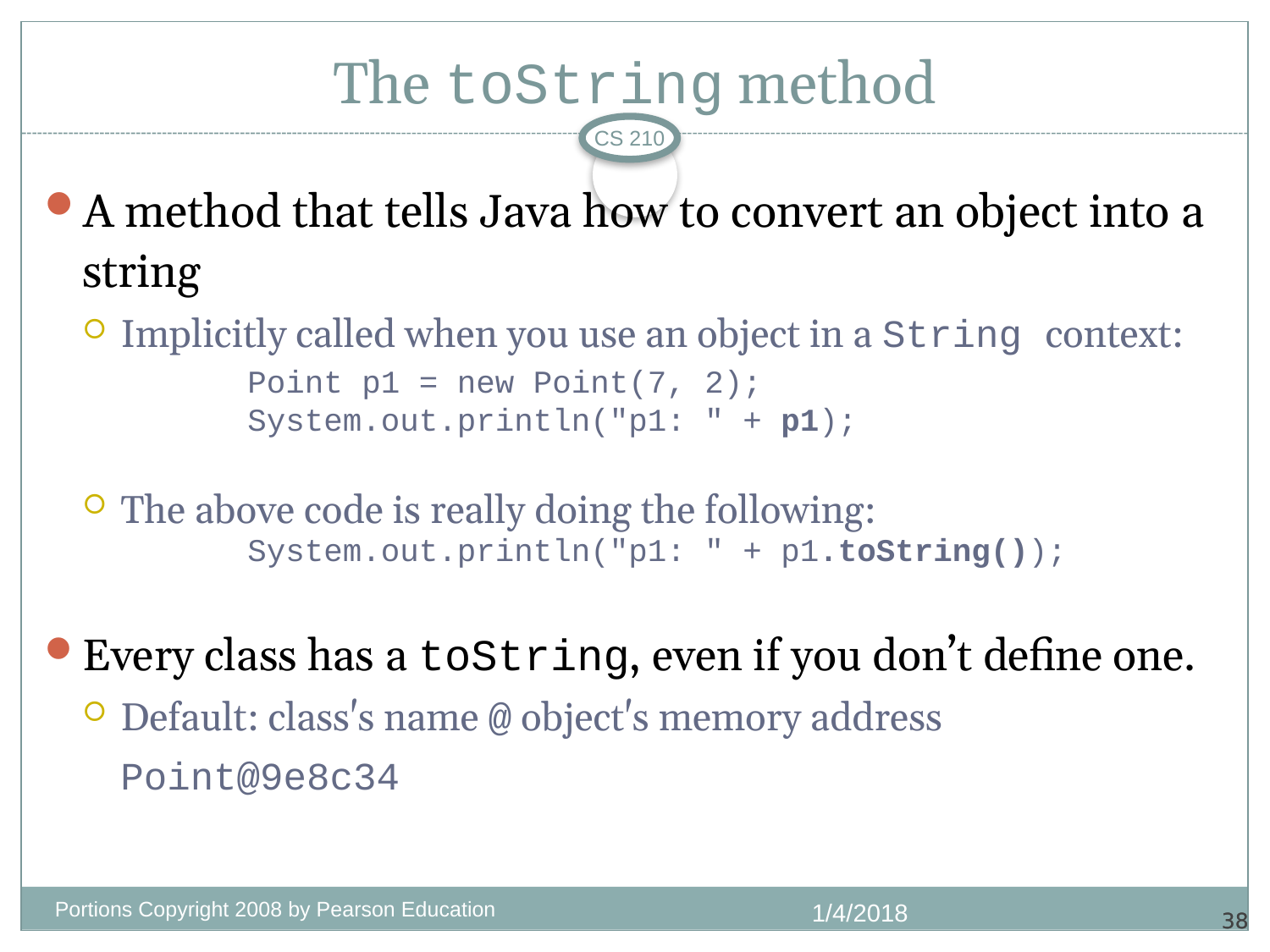

# The toString method
CS 210
A method that tells Java how to convert an object into a string
Implicitly called when you use an object in a String context:
		Point p1 = new Point(7, 2);
		System.out.println("p1: " + p1);

The above code is really doing the following:
		System.out.println("p1: " + p1.toString());

Every class has a toString, even if you don’t define one.
Default: class's name @ object's memory address
	Point@9e8c34
Portions Copyright 2008 by Pearson Education
1/4/2018